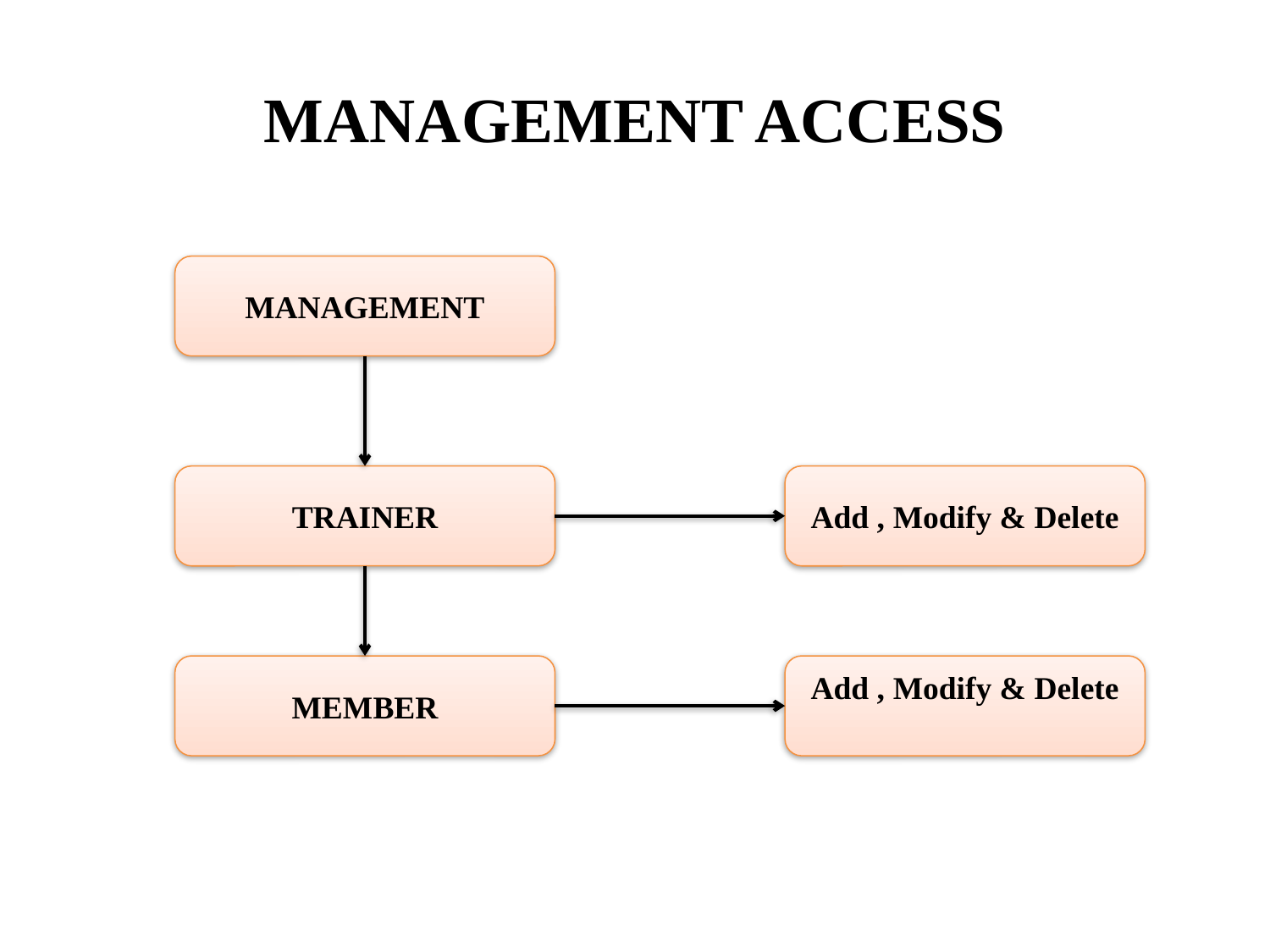

# MANAGEMENT ACCESS
MANAGEMENT
TRAINER
Add , Modify & Delete
MEMBER
Add , Modify & Delete